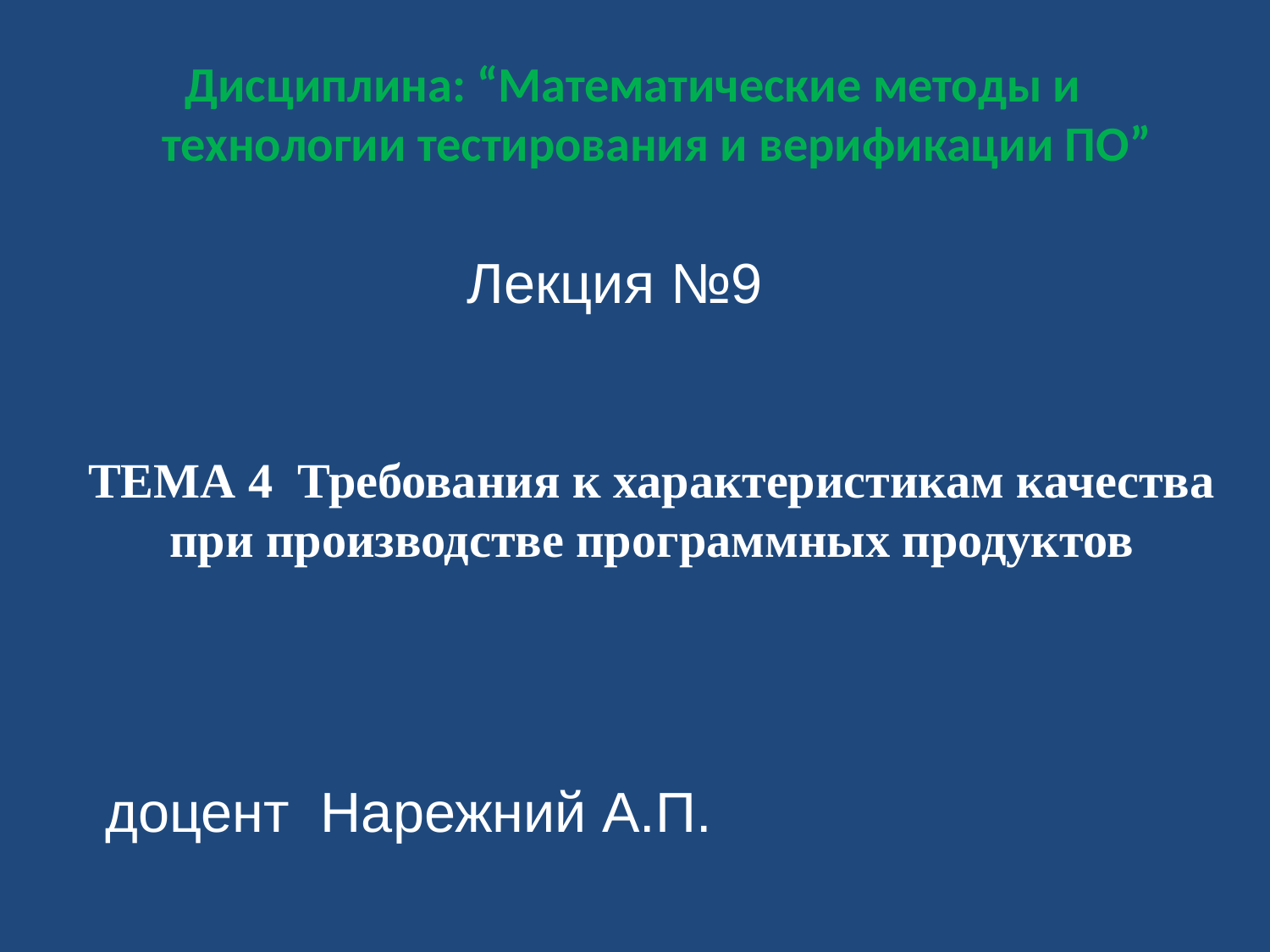

Дисциплина: “Математические методы и технологии тестирования и верификации ПО”

Лекция №9

ТЕМА 4  Требования к характеристикам качества при производстве программных продуктов

доцент  Нарежний А.П.